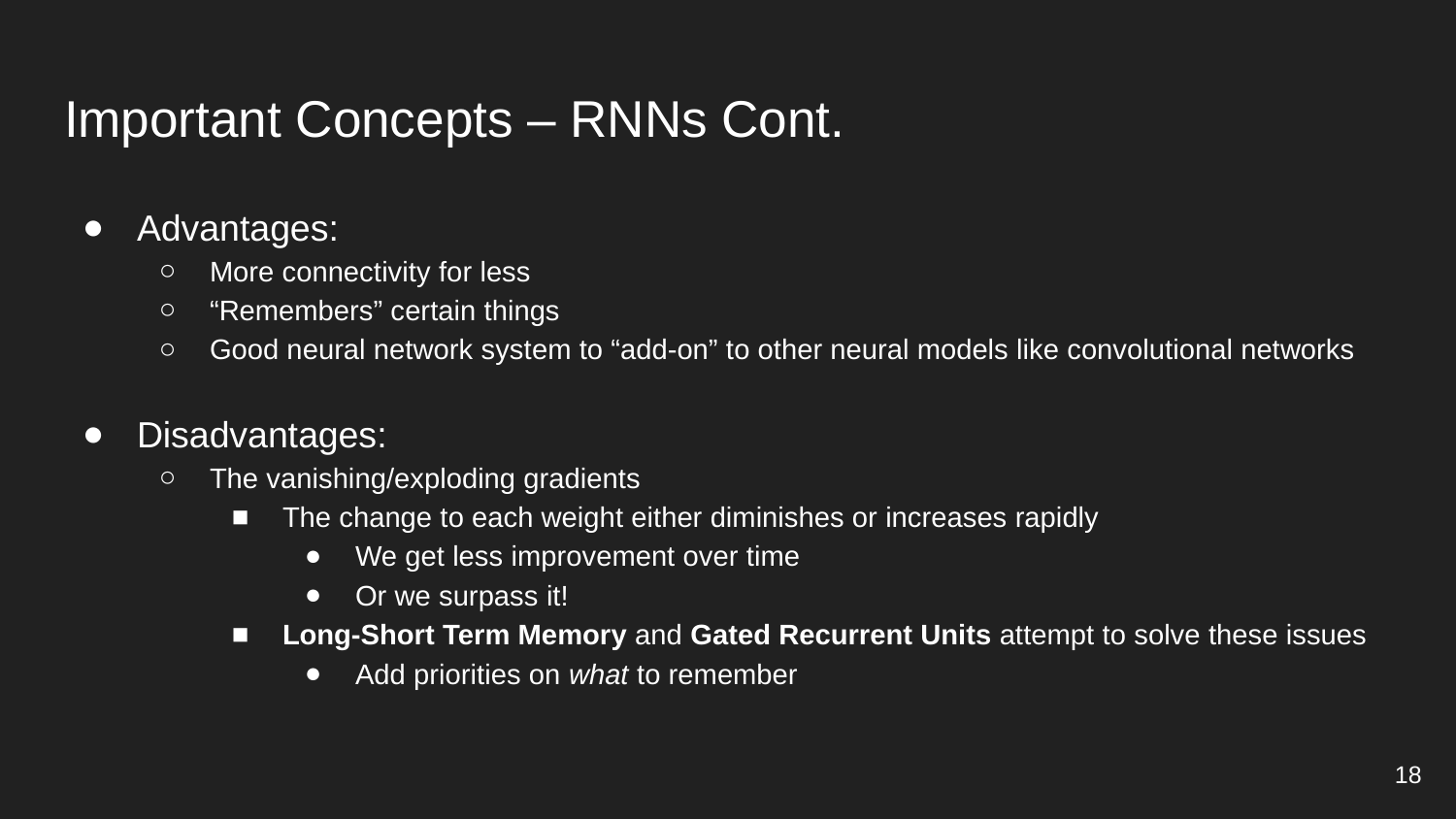

# Important Concepts – RNNs Cont.
Advantages:
More connectivity for less
“Remembers” certain things
Good neural network system to “add-on” to other neural models like convolutional networks
Disadvantages:
The vanishing/exploding gradients
The change to each weight either diminishes or increases rapidly
We get less improvement over time
Or we surpass it!
Long-Short Term Memory and Gated Recurrent Units attempt to solve these issues
Add priorities on what to remember
18